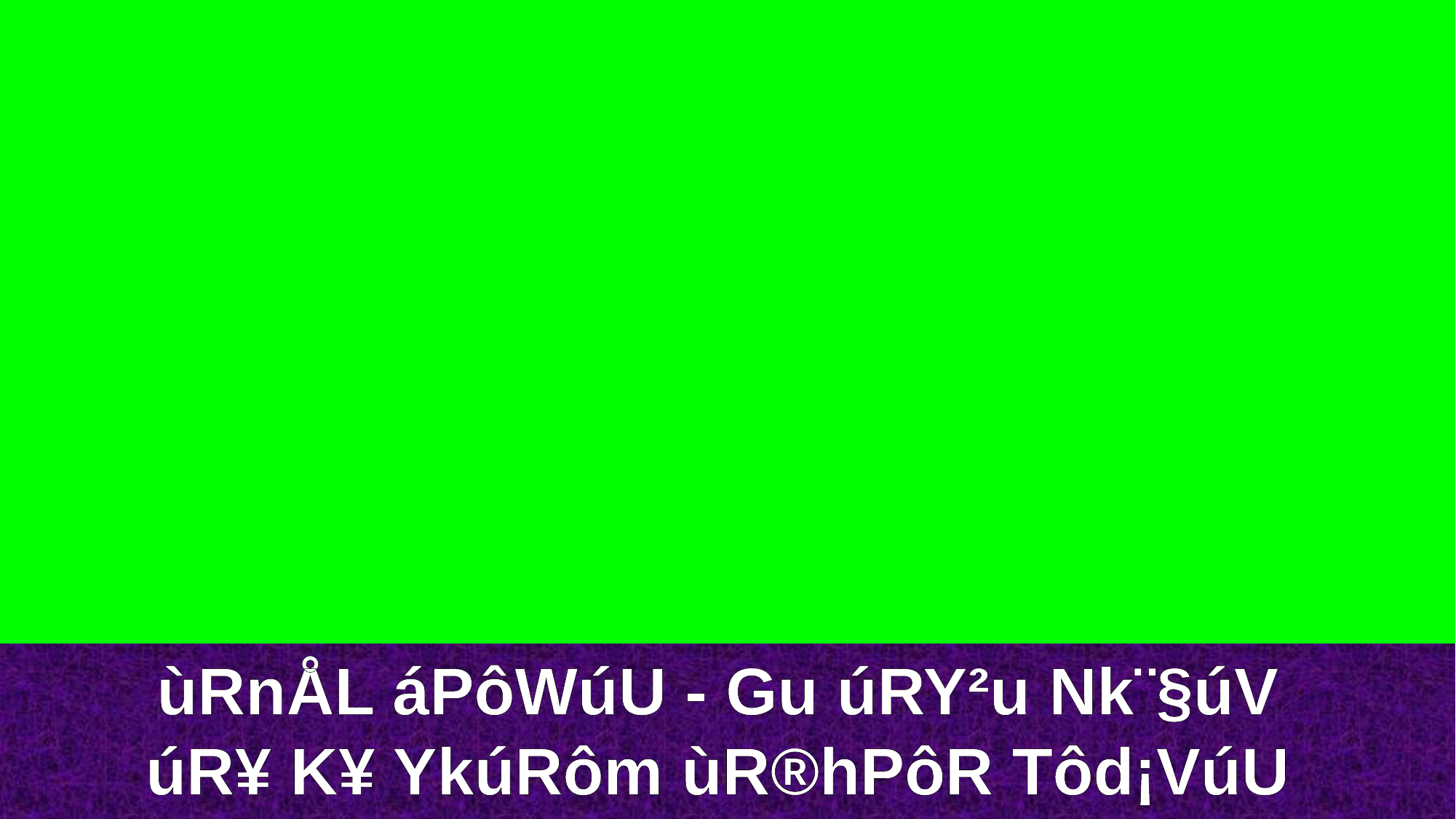

ùRnÅL áPôWúU - Gu úRY²u Nk¨§úV
úR¥ K¥ YkúRôm ùR®hPôR Tôd¡VúU